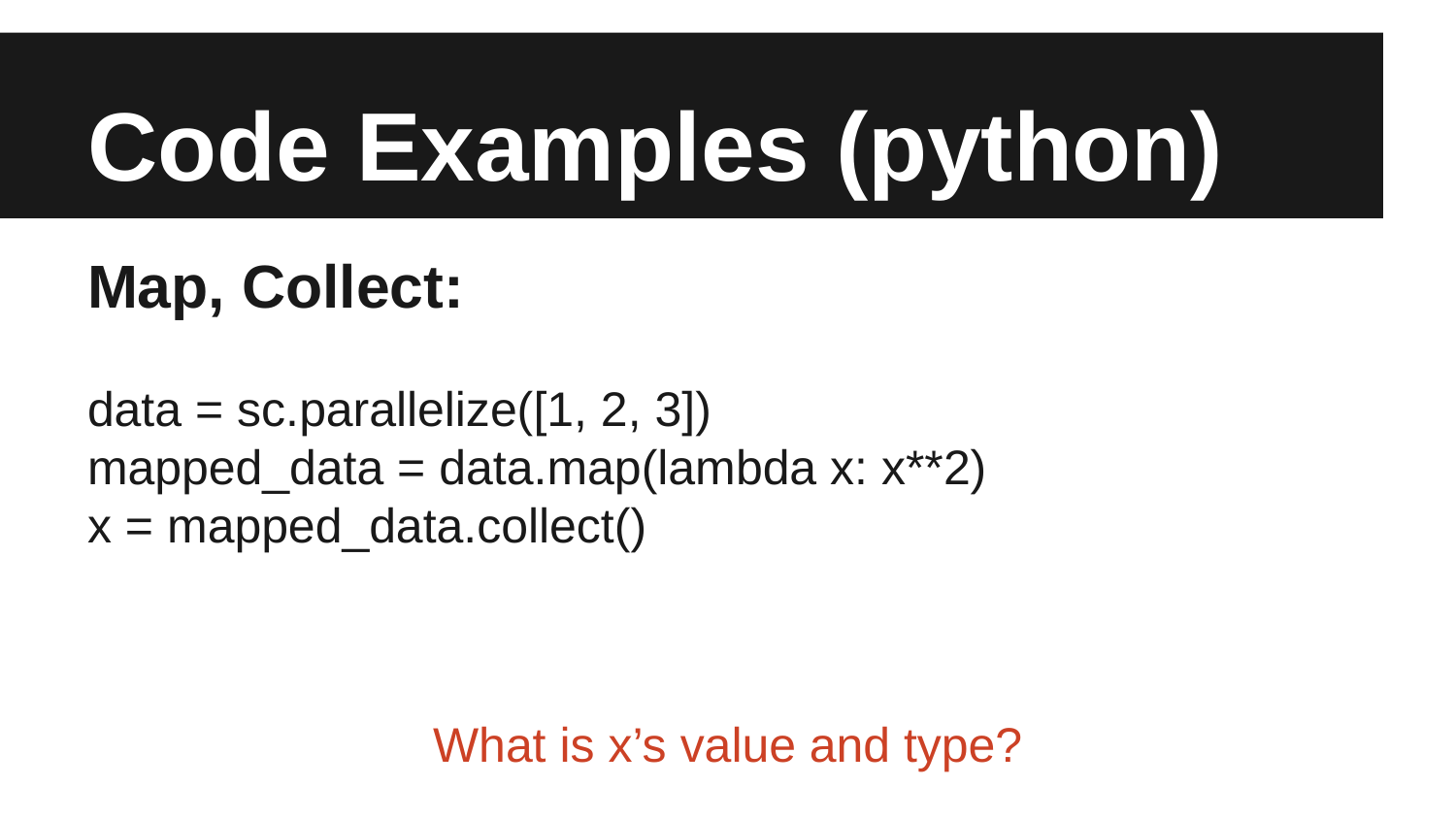

# Code Examples (python)
Map, Collect:

data = sc.parallelize([1, 2, 3])
mapped_data = data.map(lambda x: x**2)
x = mapped_data.collect()

What is x’s value and type?